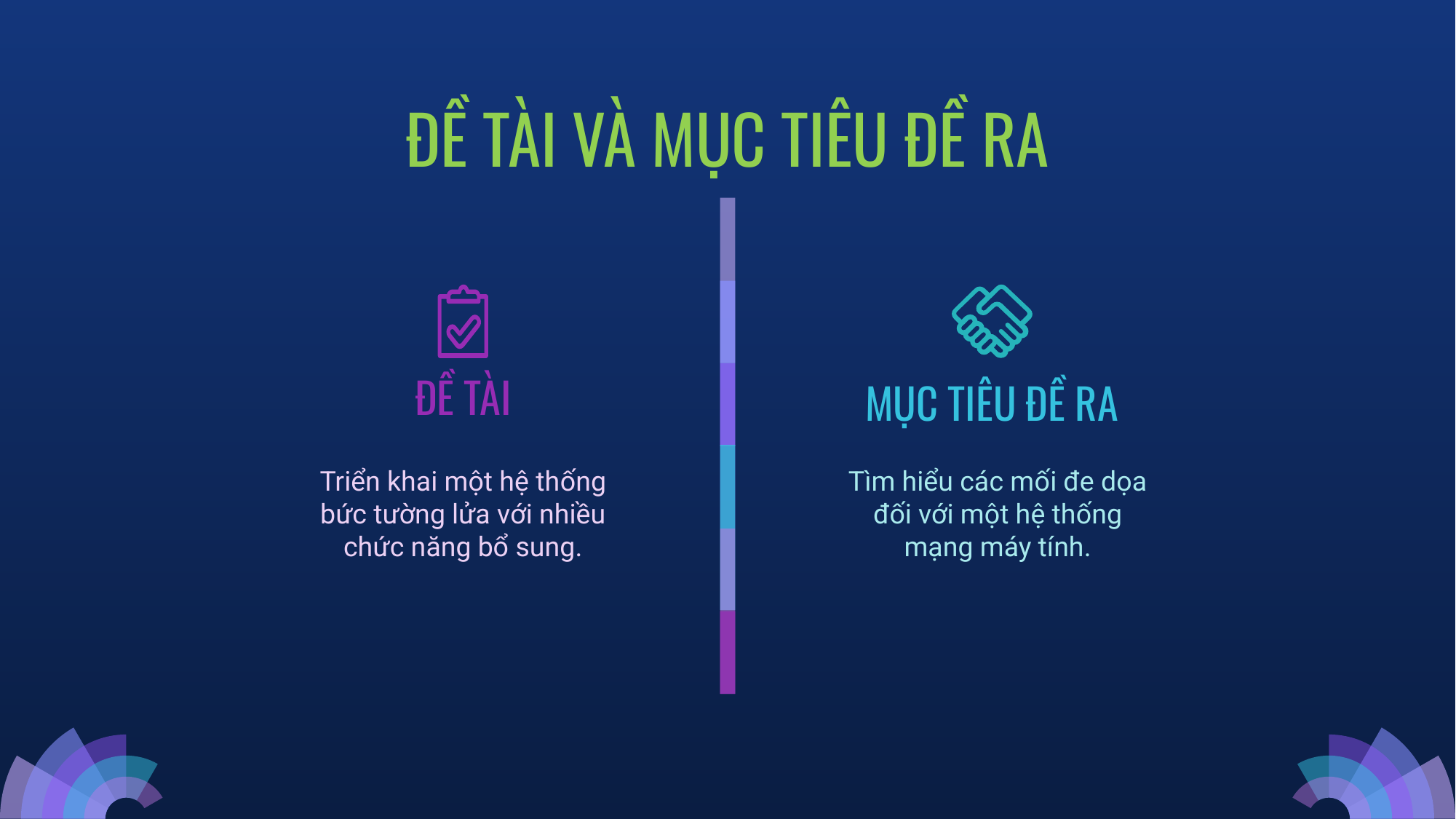

ĐỀ TÀI VÀ MỤC TIÊU ĐỀ RA

ĐỀ TÀI
# MỤC TIÊU ĐỀ RA
Triển khai một hệ thống bức tường lửa với nhiều chức năng bổ sung.
Tìm hiểu các mối đe dọa đối với một hệ thống mạng máy tính.